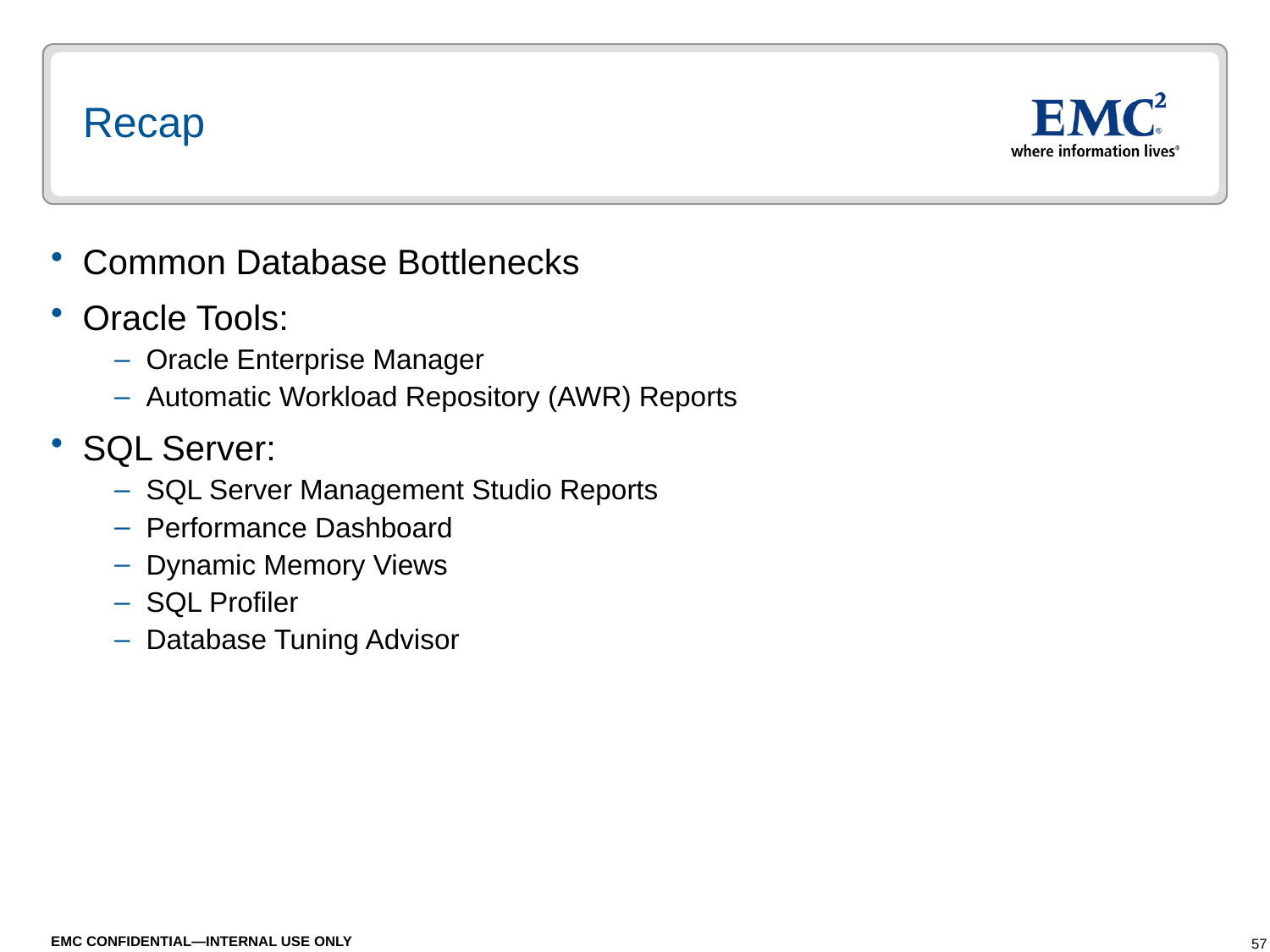

# Recap
Common Database Bottlenecks
Oracle Tools:
Oracle Enterprise Manager
Automatic Workload Repository (AWR) Reports
SQL Server:
SQL Server Management Studio Reports
Performance Dashboard
Dynamic Memory Views
SQL Profiler
Database Tuning Advisor